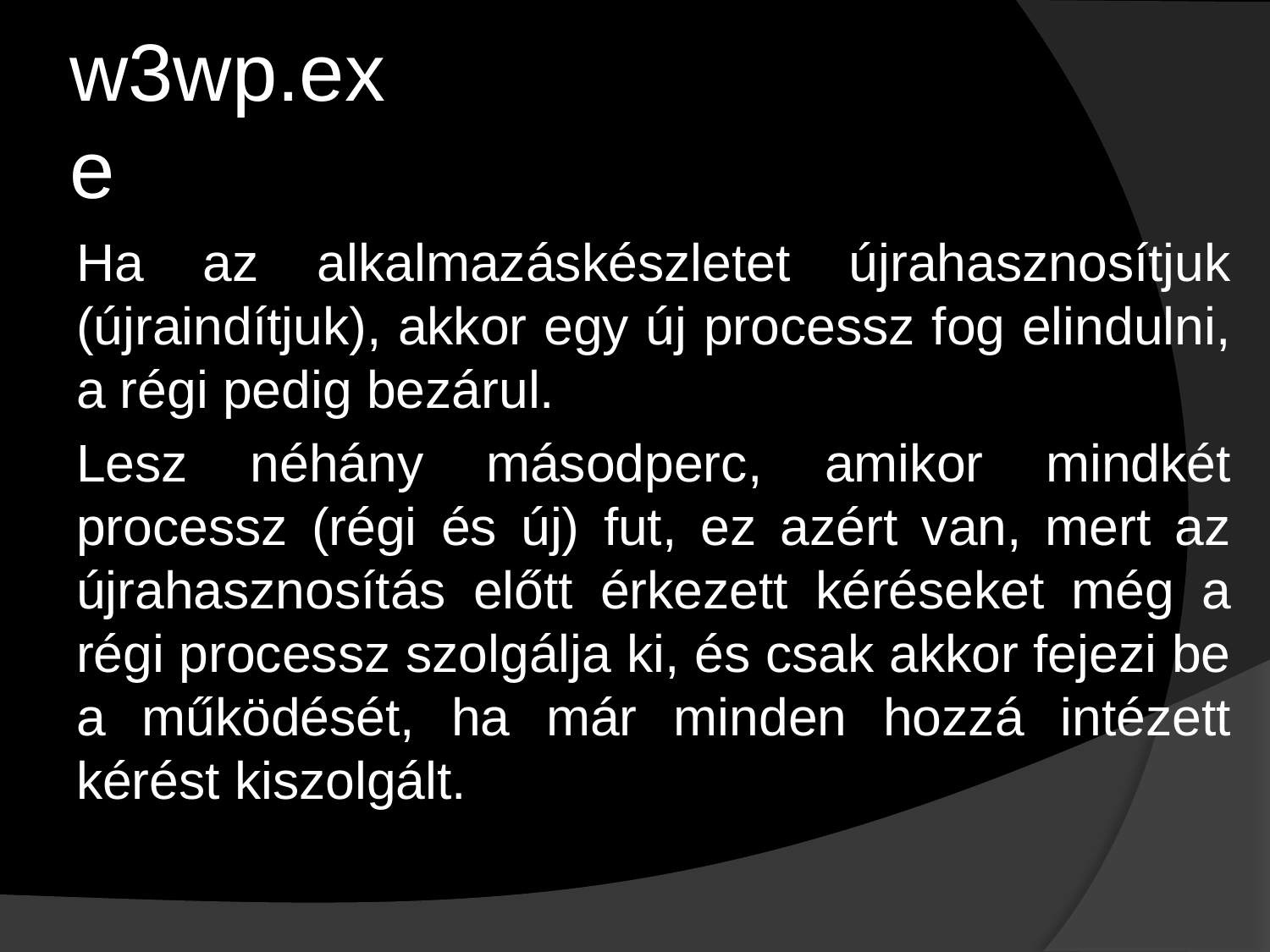

# w3wp.exe
Ha az alkalmazáskészletet újrahasznosítjuk (újraindítjuk), akkor egy új processz fog elindulni, a régi pedig bezárul.
Lesz néhány másodperc, amikor mindkét processz (régi és új) fut, ez azért van, mert az újrahasznosítás előtt érkezett kéréseket még a régi processz szolgálja ki, és csak akkor fejezi be a működését, ha már minden hozzá intézett kérést kiszolgált.